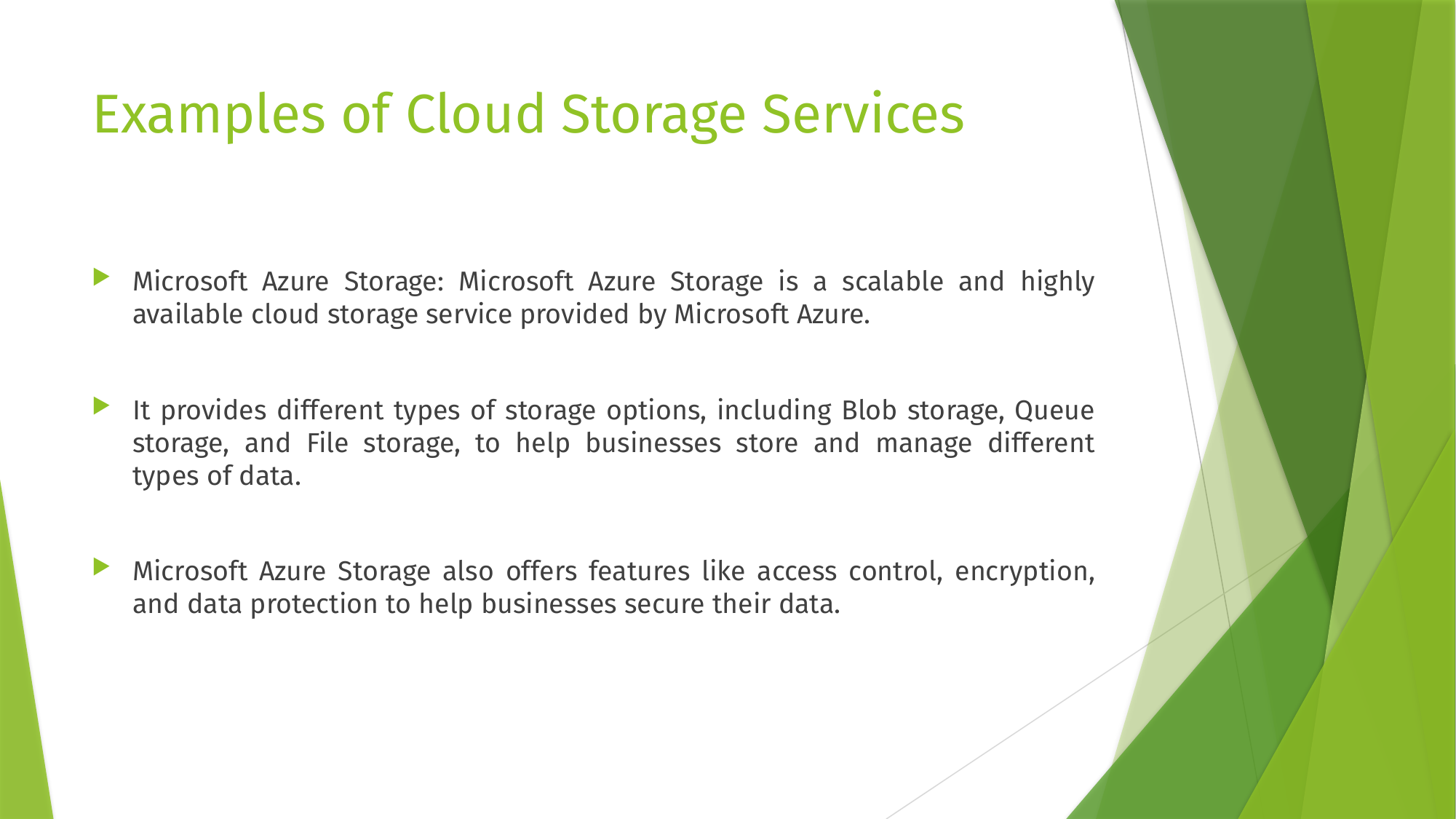

# Examples of Cloud Storage Services
Microsoft Azure Storage: Microsoft Azure Storage is a scalable and highly available cloud storage service provided by Microsoft Azure.

It provides different types of storage options, including Blob storage, Queue storage, and File storage, to help businesses store and manage different types of data.

Microsoft Azure Storage also offers features like access control, encryption, and data protection to help businesses secure their data.